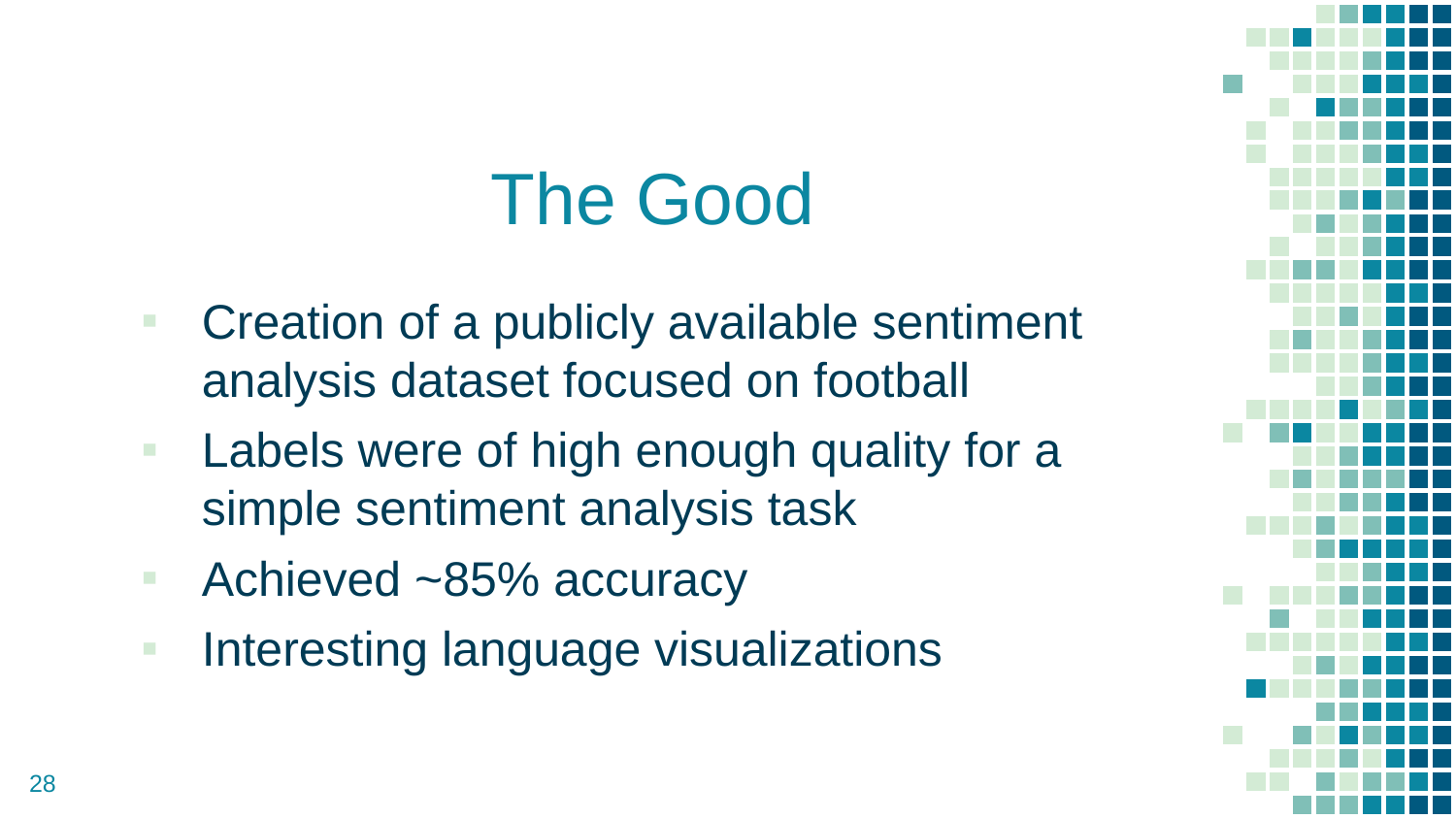

# The Good
Creation of a publicly available sentiment analysis dataset focused on football
Labels were of high enough quality for a simple sentiment analysis task
Achieved ~85% accuracy
Interesting language visualizations
28